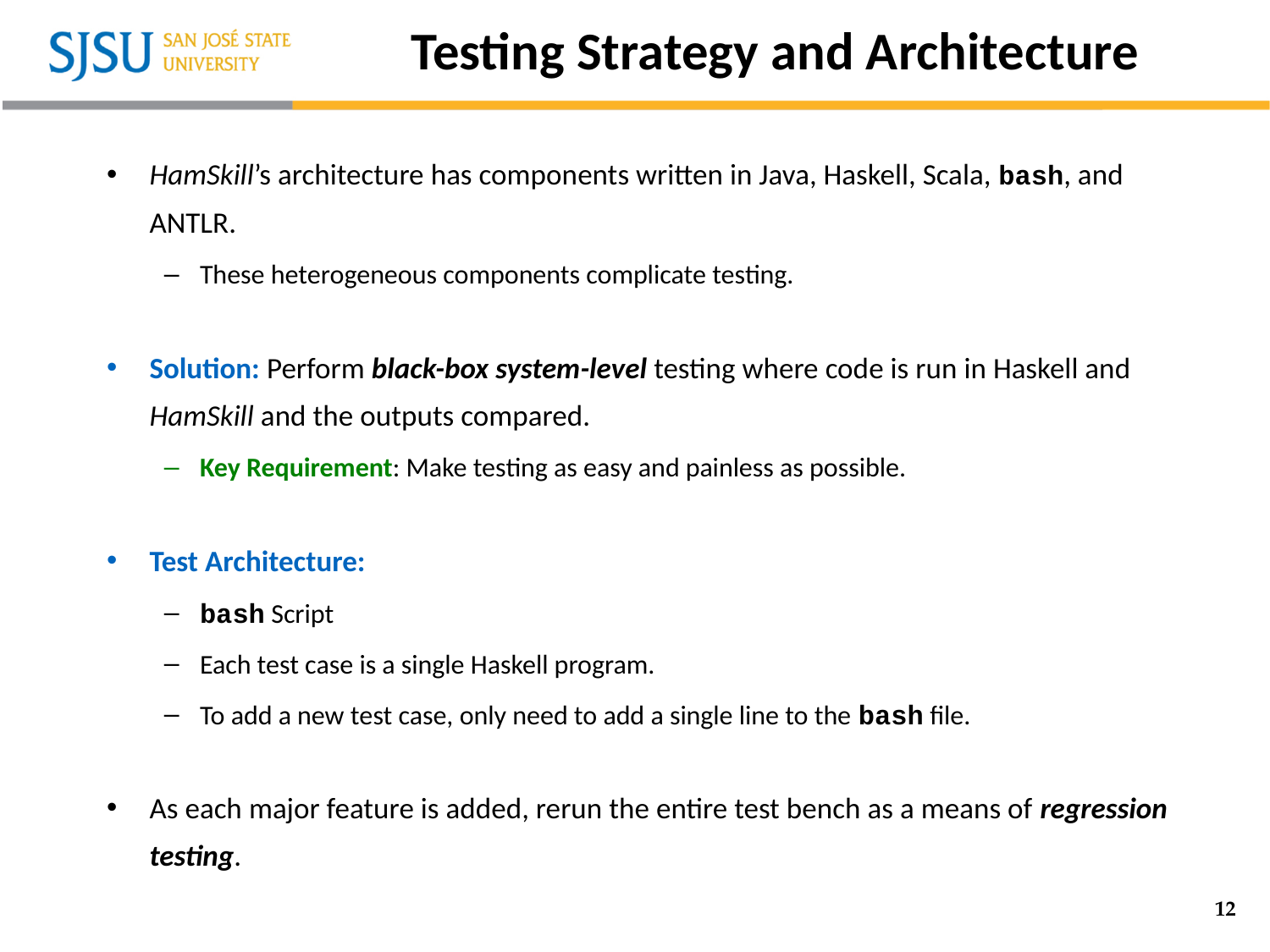

# Testing Strategy and Architecture
HamSkill’s architecture has components written in Java, Haskell, Scala, bash, and ANTLR.
These heterogeneous components complicate testing.

Solution: Perform black-box system-level testing where code is run in Haskell and HamSkill and the outputs compared.
Key Requirement: Make testing as easy and painless as possible.

Test Architecture:
bash Script
Each test case is a single Haskell program.
To add a new test case, only need to add a single line to the bash file.

As each major feature is added, rerun the entire test bench as a means of regression testing.
12